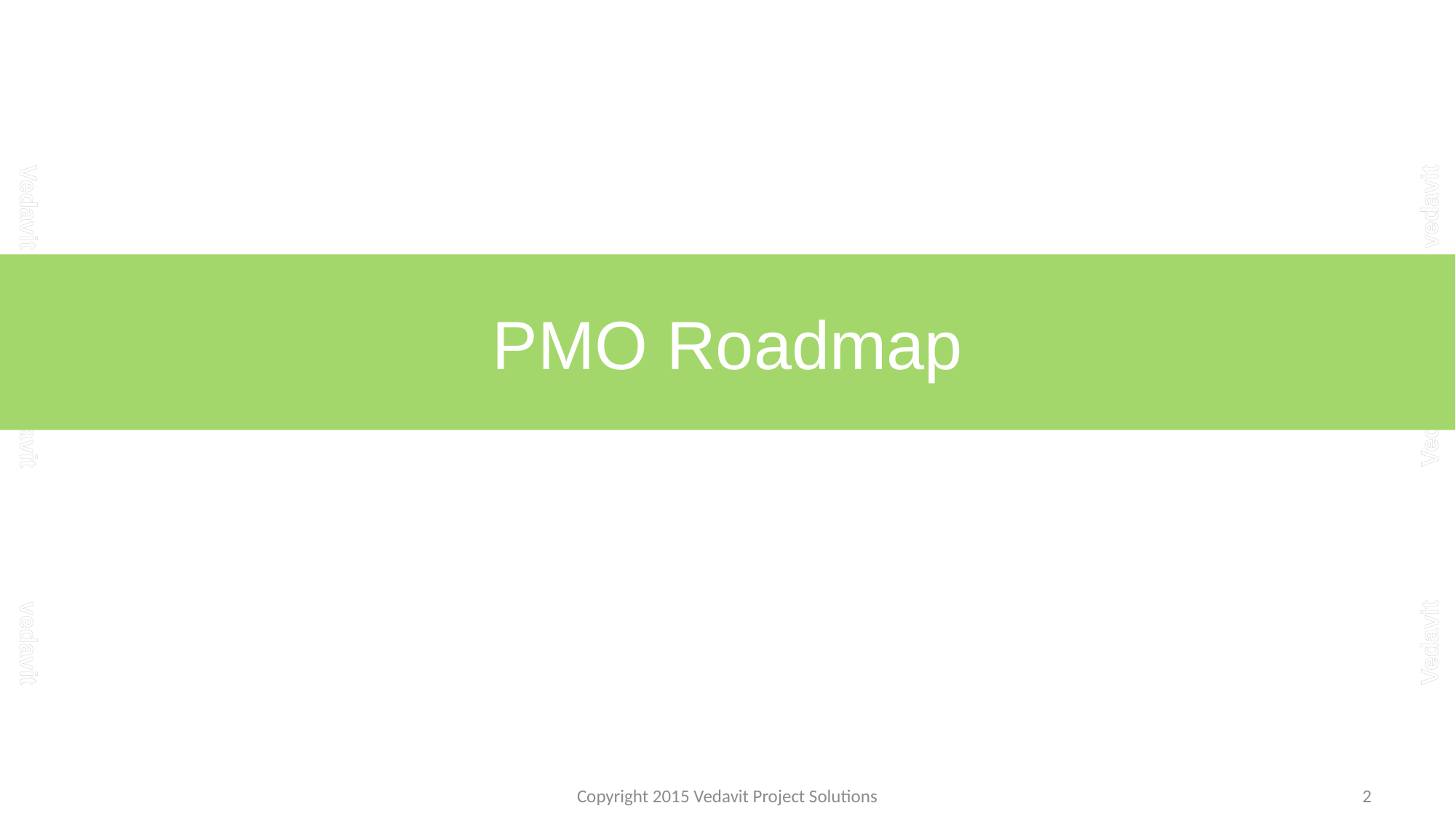

# PMO Roadmap

Copyright 2015 Vedavit Project Solutions
2